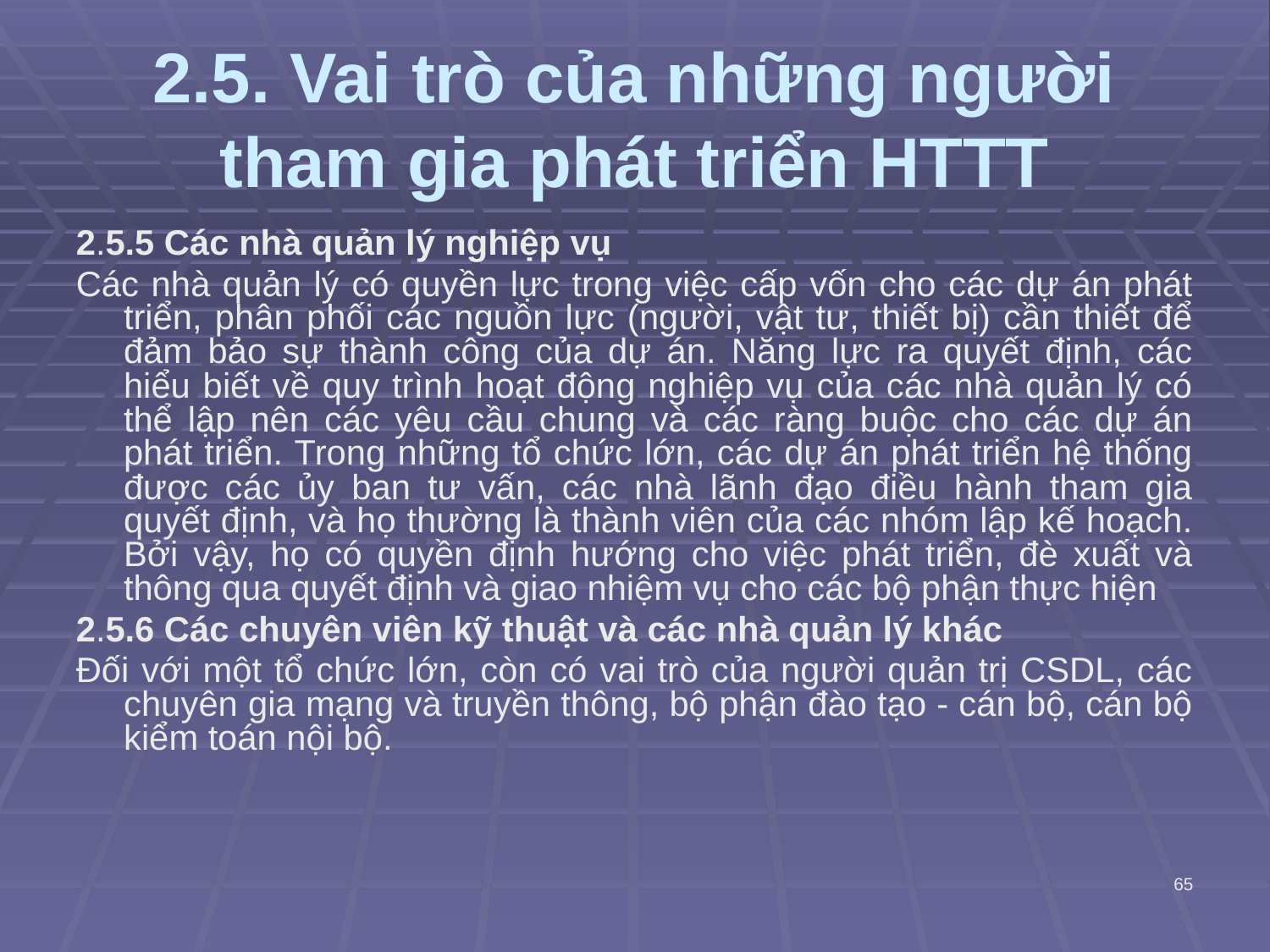

# 2.5. Vai trò của những người tham gia phát triển HTTT
2.5.5 Các nhà quản lý nghiệp vụ
Các nhà quản lý có quyền lực trong việc cấp vốn cho các dự án phát triển, phân phối các nguồn lực (người, vật tư, thiết bị) cần thiết để đảm bảo sự thành công của dự án. Năng lực ra quyết định, các hiểu biết về quy trình hoạt động nghiệp vụ của các nhà quản lý có thể lập nên các yêu cầu chung và các ràng buộc cho các dự án phát triển. Trong những tổ chức lớn, các dự án phát triển hệ thống được các ủy ban tư vấn, các nhà lãnh đạo điều hành tham gia quyết định, và họ thường là thành viên của các nhóm lập kế hoạch. Bởi vậy, họ có quyền định hướng cho việc phát triển, đè xuất và thông qua quyết định và giao nhiệm vụ cho các bộ phận thực hiện
2.5.6 Các chuyên viên kỹ thuật và các nhà quản lý khác
Đối với một tổ chức lớn, còn có vai trò của người quản trị CSDL, các chuyên gia mạng và truyền thông, bộ phận đào tạo - cán bộ, cán bộ kiểm toán nội bộ.

65